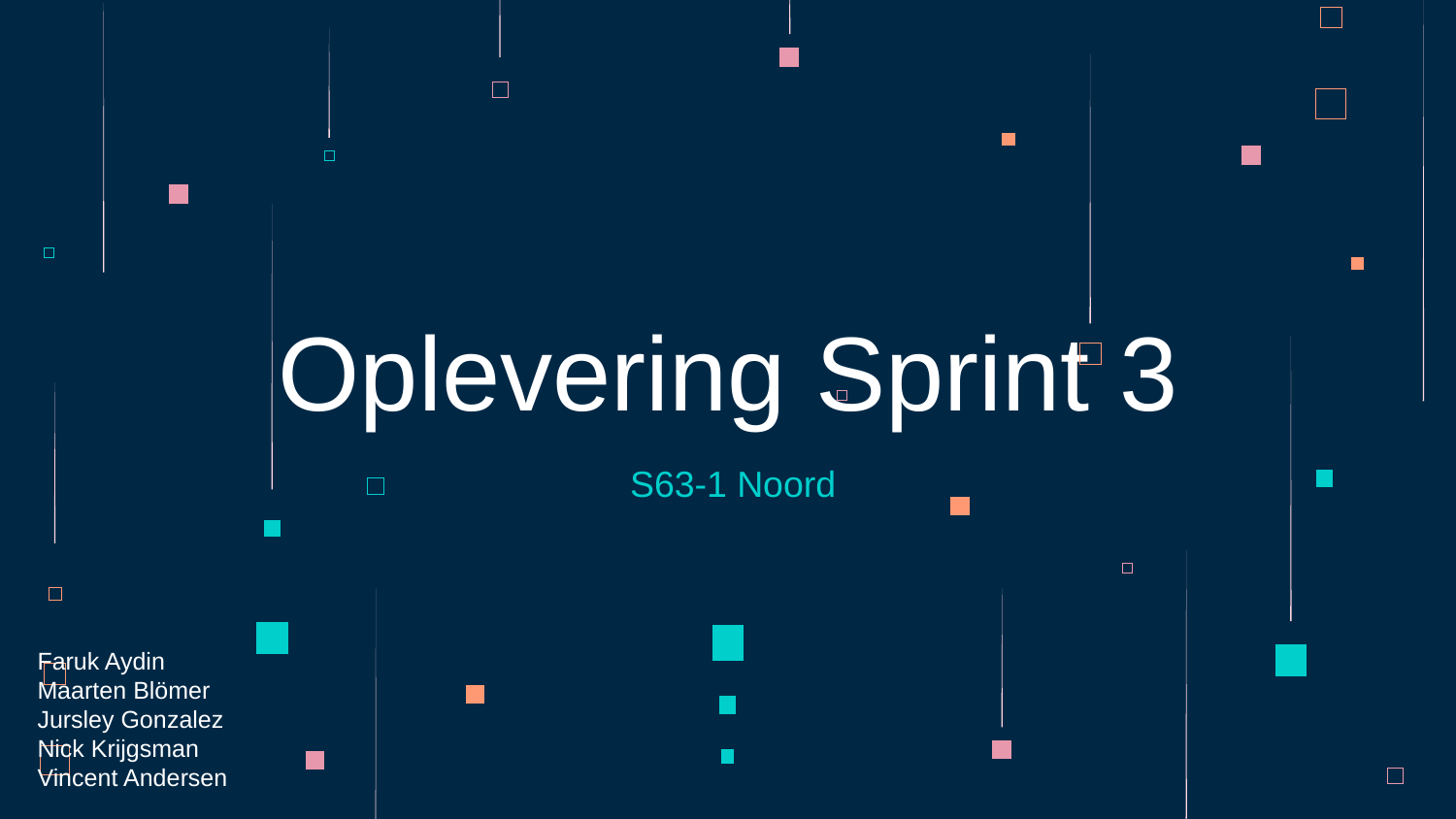

# Oplevering Sprint 3

 S63-1 Noord

Faruk Aydin
Maarten Blömer
Jursley Gonzalez
Nick Krijgsman
Vincent Andersen